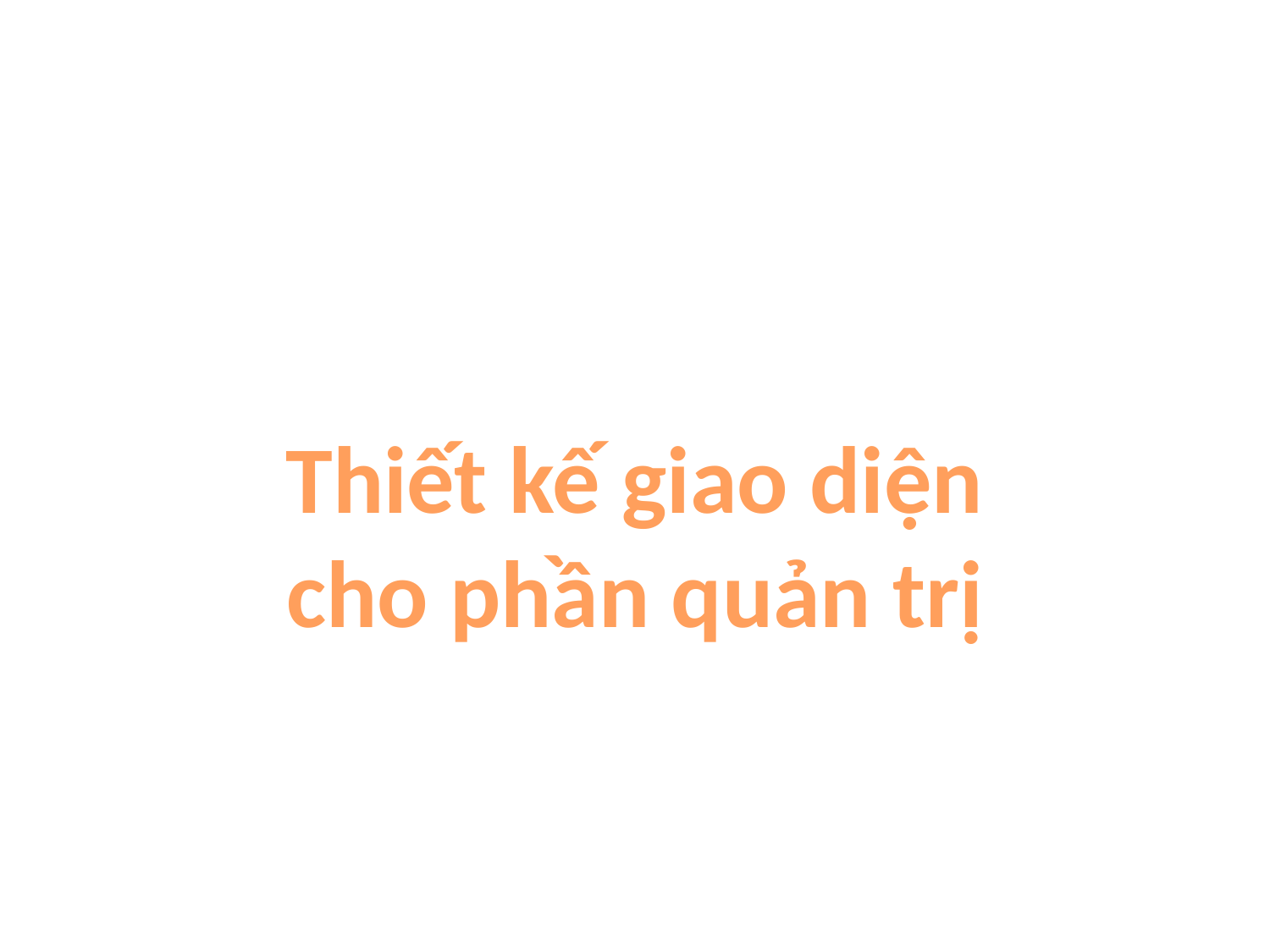

Thiết kế giao diện
cho phần quản trị